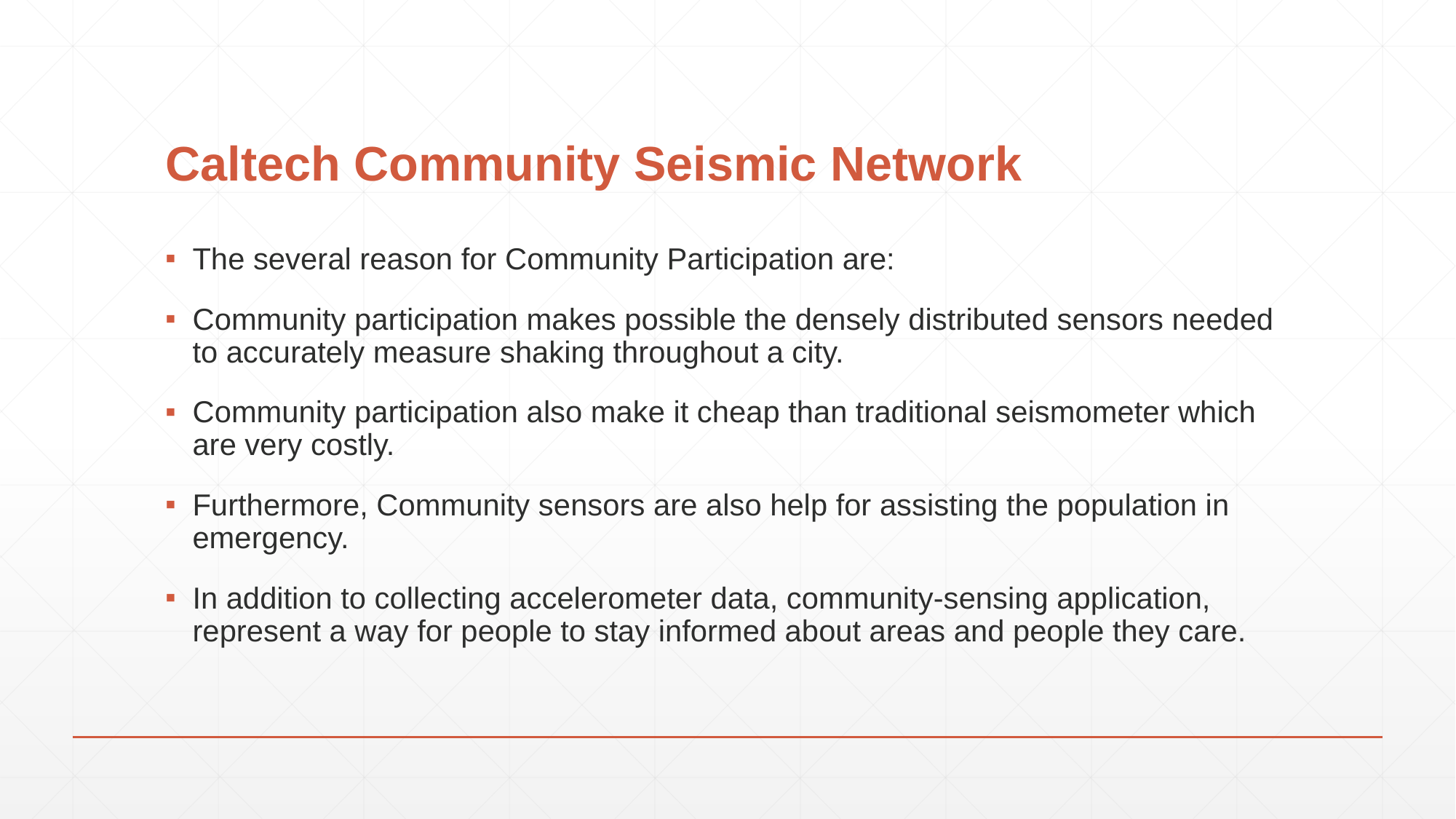

# Caltech Community Seismic Network
The several reason for Community Participation are:
Community participation makes possible the densely distributed sensors needed to accurately measure shaking throughout a city.
Community participation also make it cheap than traditional seismometer which are very costly.
Furthermore, Community sensors are also help for assisting the population in emergency.
In addition to collecting accelerometer data, community-sensing application, represent a way for people to stay informed about areas and people they care.